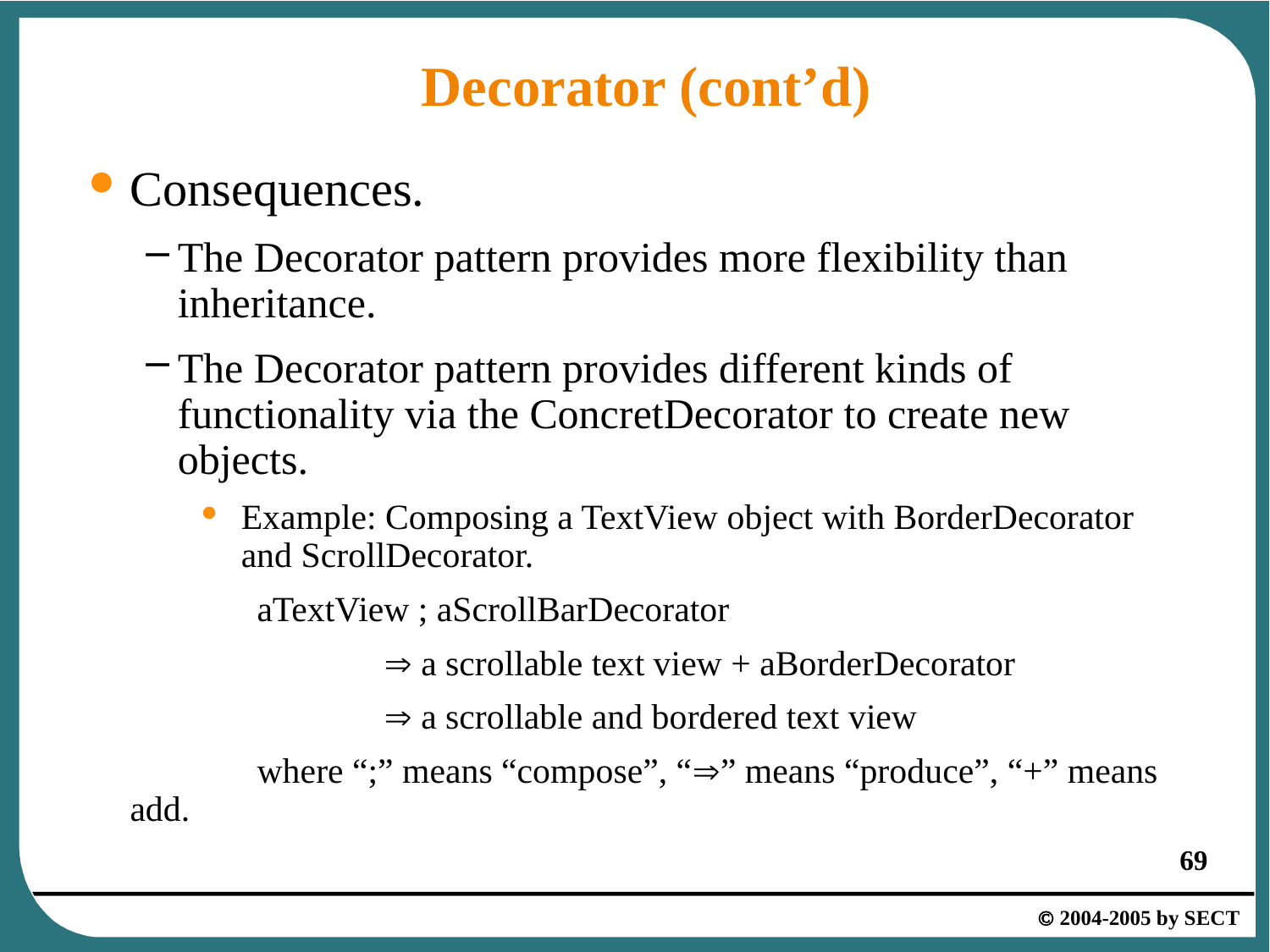

# Decorator (cont’d)
Consequences.
The Decorator pattern provides more flexibility than inheritance.
The Decorator pattern provides different kinds of functionality via the ConcretDecorator to create new objects.
Example: Composing a TextView object with BorderDecorator and ScrollDecorator.
		aTextView ; aScrollBarDecorator
			⇒ a scrollable text view + aBorderDecorator
			⇒ a scrollable and bordered text view
		where “;” means “compose”, “⇒” means “produce”, “+” means add.